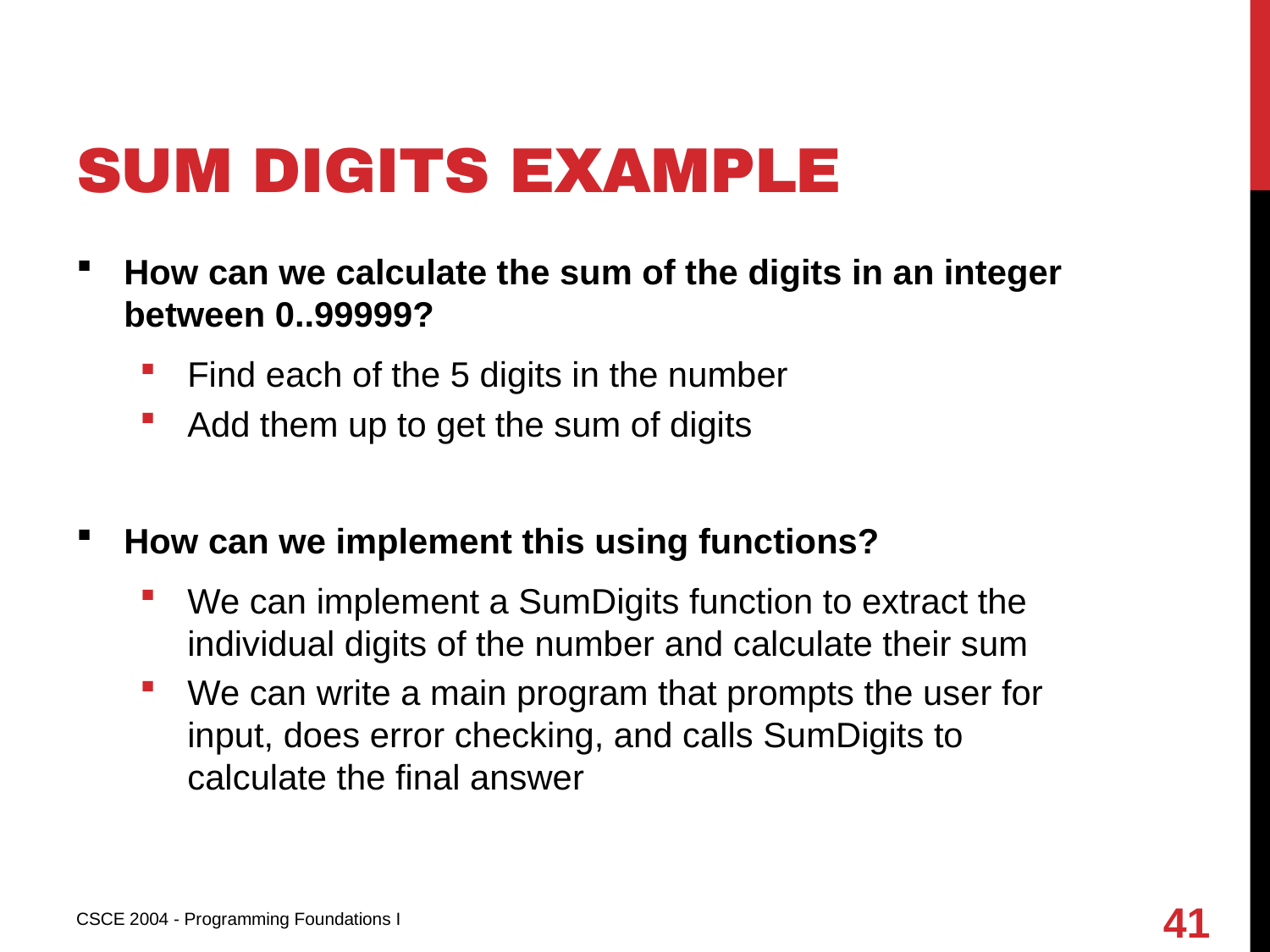

# Sum digits example
How can we calculate the sum of the digits in an integer between 0..99999?
Find each of the 5 digits in the number
Add them up to get the sum of digits

How can we implement this using functions?
We can implement a SumDigits function to extract the individual digits of the number and calculate their sum
We can write a main program that prompts the user for input, does error checking, and calls SumDigits to calculate the final answer
41
CSCE 2004 - Programming Foundations I